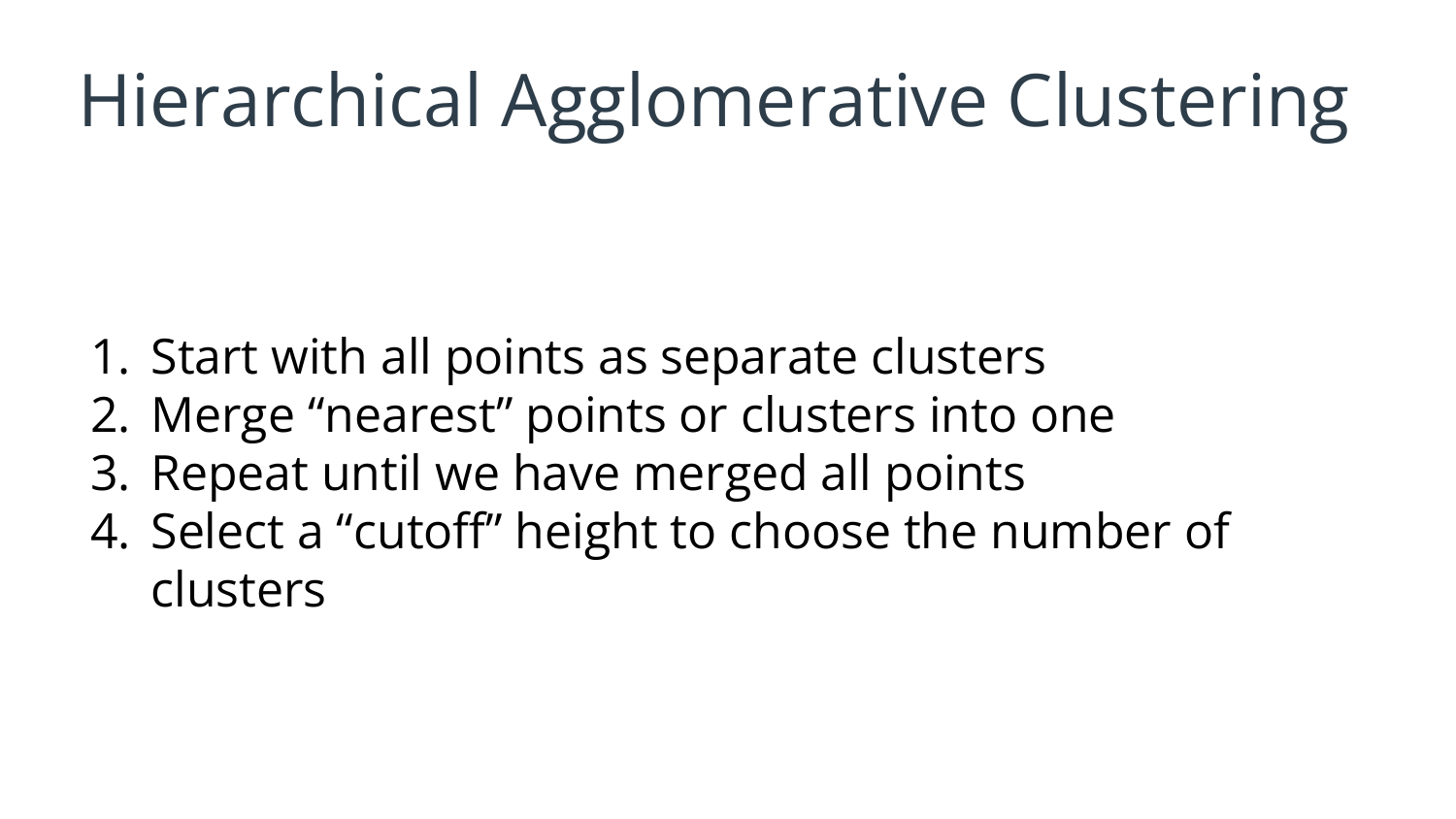

# Hierarchical Agglomerative Clustering

Start with all points as separate clusters
Merge “nearest” points or clusters into one
Repeat until we have merged all points
Select a “cutoff” height to choose the number of clusters